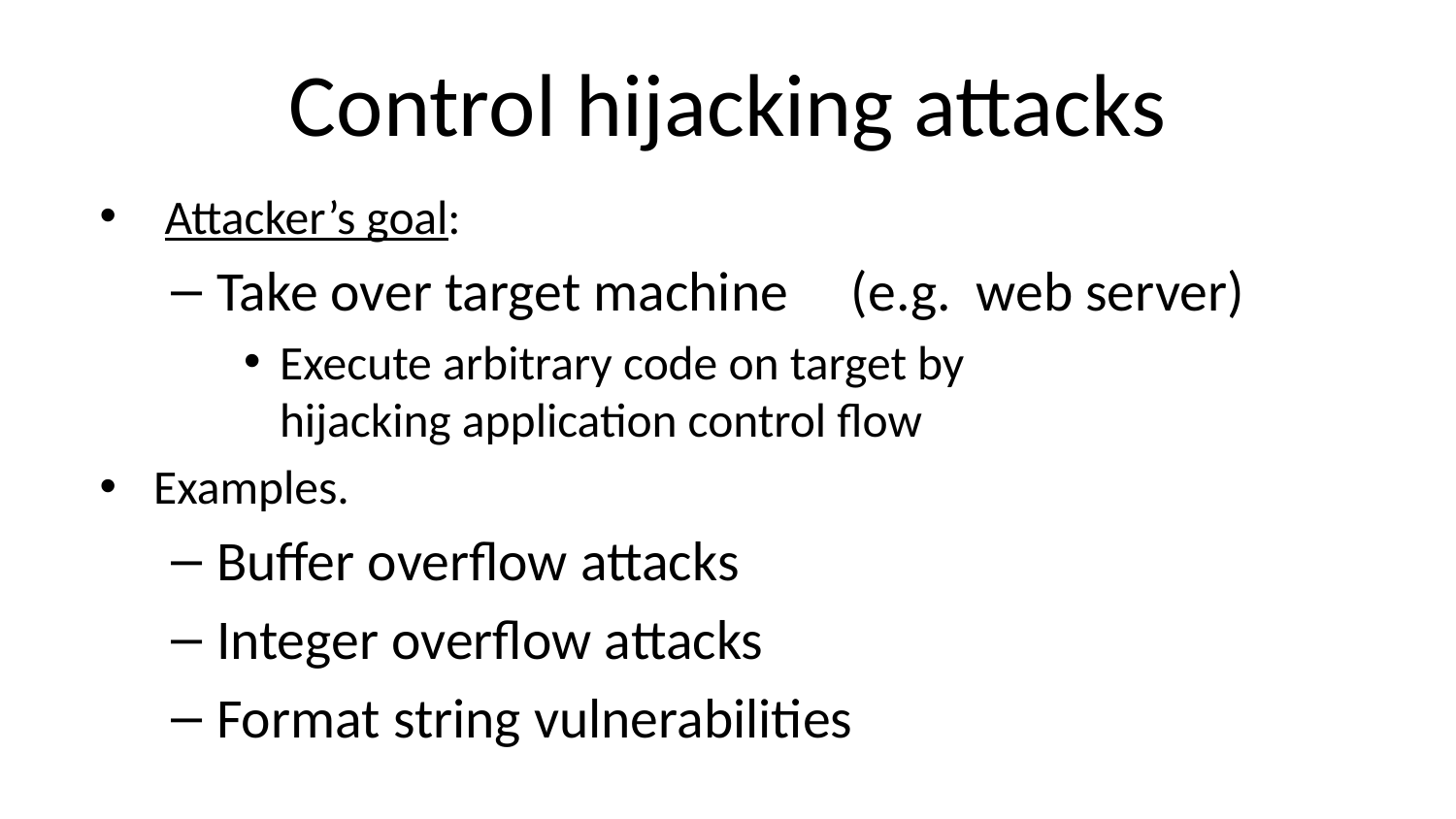

# Control hijacking attacks
 Attacker’s goal:
Take over target machine     (e.g.  web server)
Execute arbitrary code on target by
hijacking application control flow
Examples.
Buffer overflow attacks
Integer overflow attacks
Format string vulnerabilities